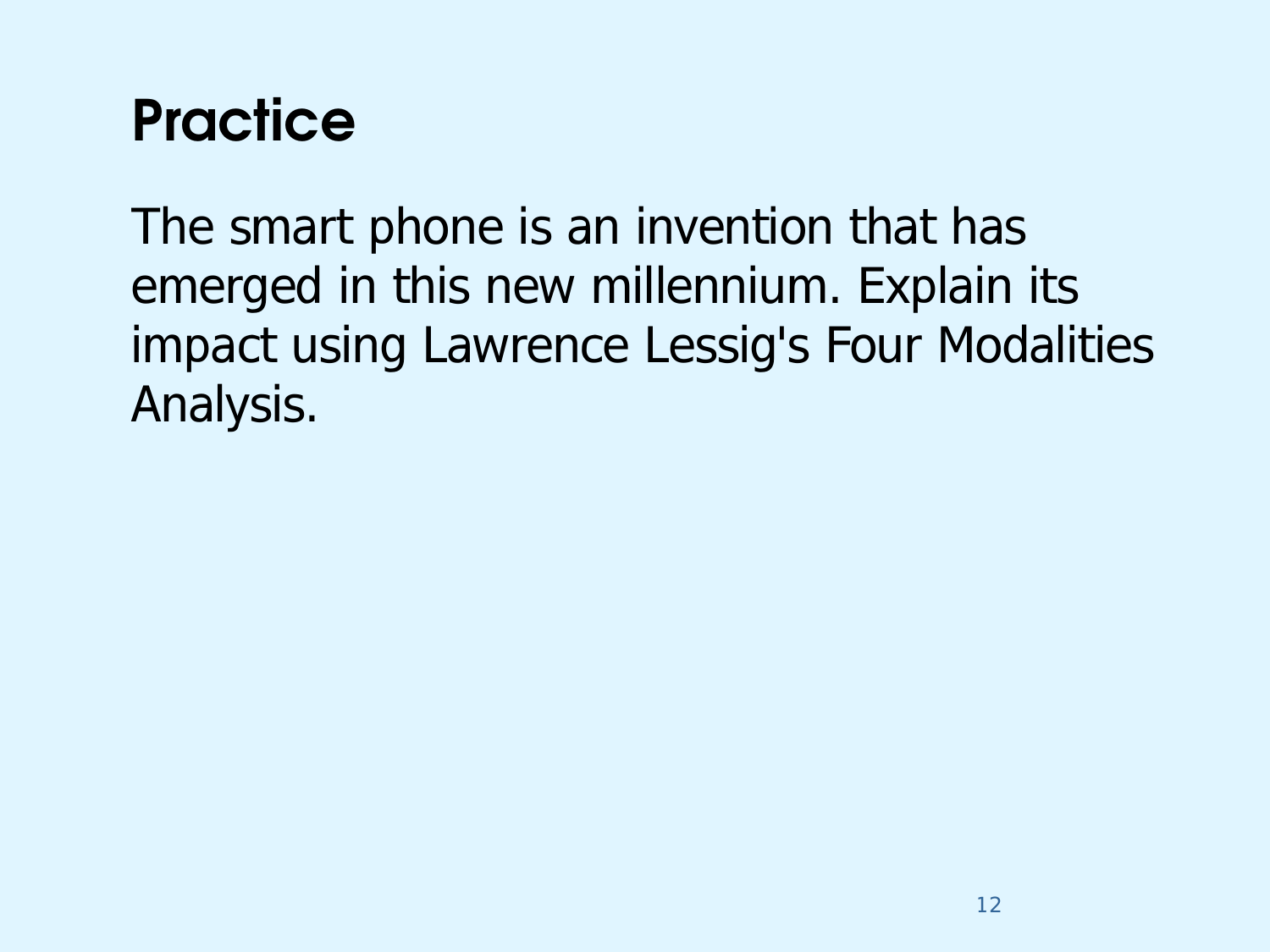

# Practice
The smart phone is an invention that has emerged in this new millennium. Explain its impact using Lawrence Lessig's Four Modalities Analysis.

12